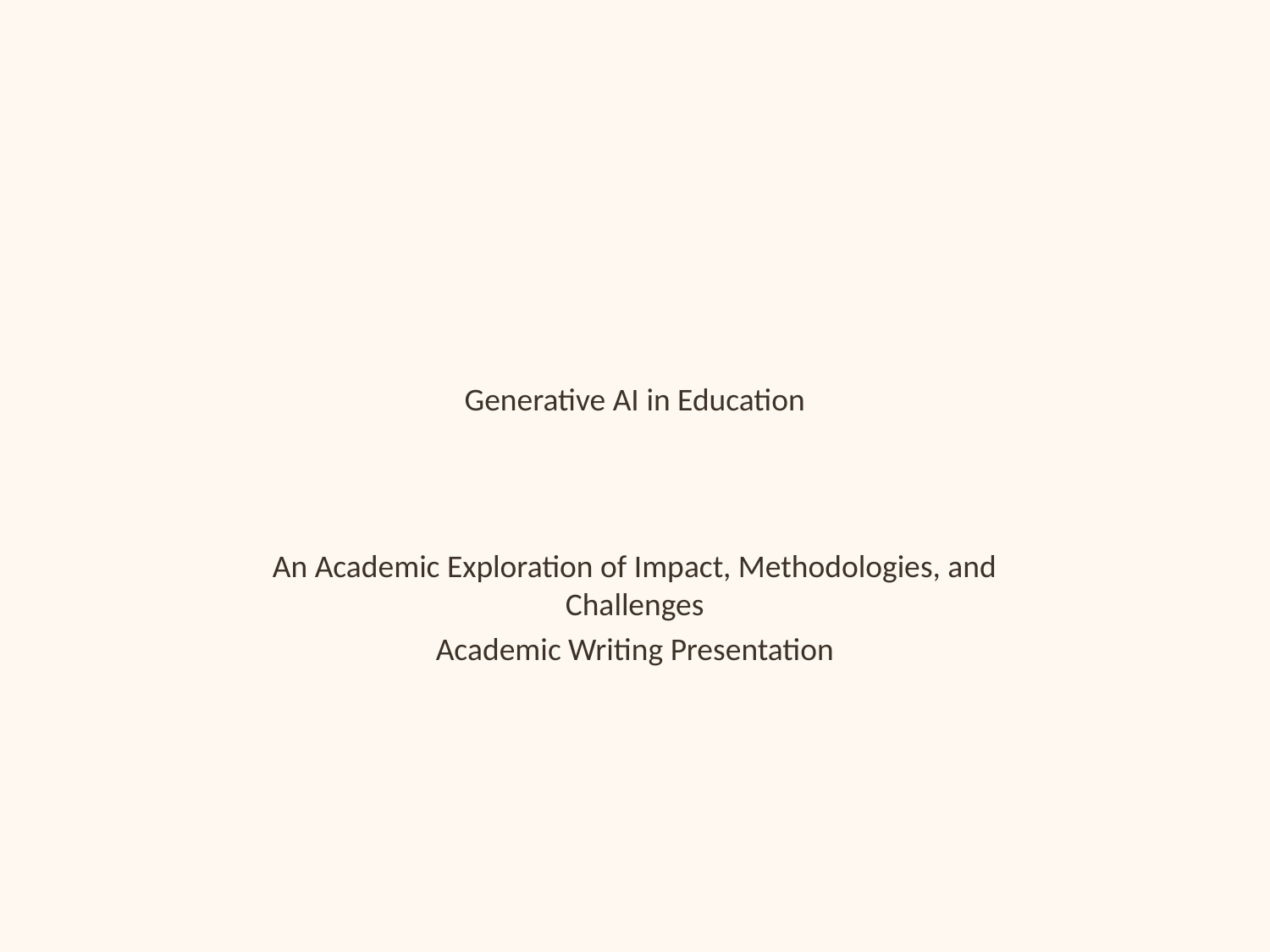

# Generative AI in Education
An Academic Exploration of Impact, Methodologies, and Challenges
Academic Writing Presentation